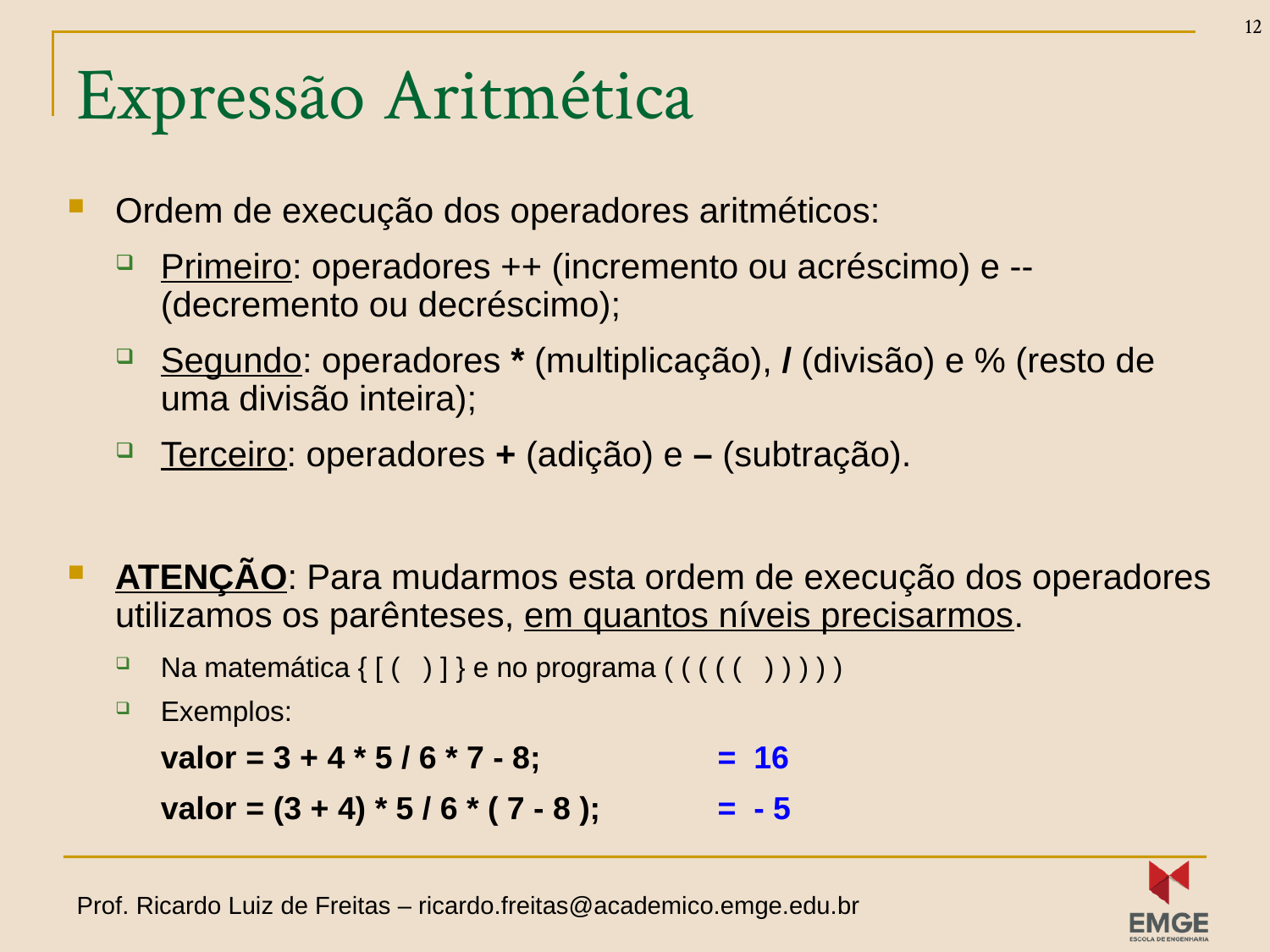

12
# Expressão Aritmética
Ordem de execução dos operadores aritméticos:
Primeiro: operadores ++ (incremento ou acréscimo) e -- (decremento ou decréscimo);
Segundo: operadores * (multiplicação), / (divisão) e % (resto de uma divisão inteira);
Terceiro: operadores + (adição) e – (subtração).

ATENÇÃO: Para mudarmos esta ordem de execução dos operadores utilizamos os parênteses, em quantos níveis precisarmos.
Na matemática { [ (   ) ] } e no programa ( ( ( ( (   ) ) ) ) )
Exemplos:
valor = 3 + 4 * 5 / 6 * 7 - 8;      	=  16
valor = (3 + 4) * 5 / 6 * ( 7 - 8 );    	=  - 5